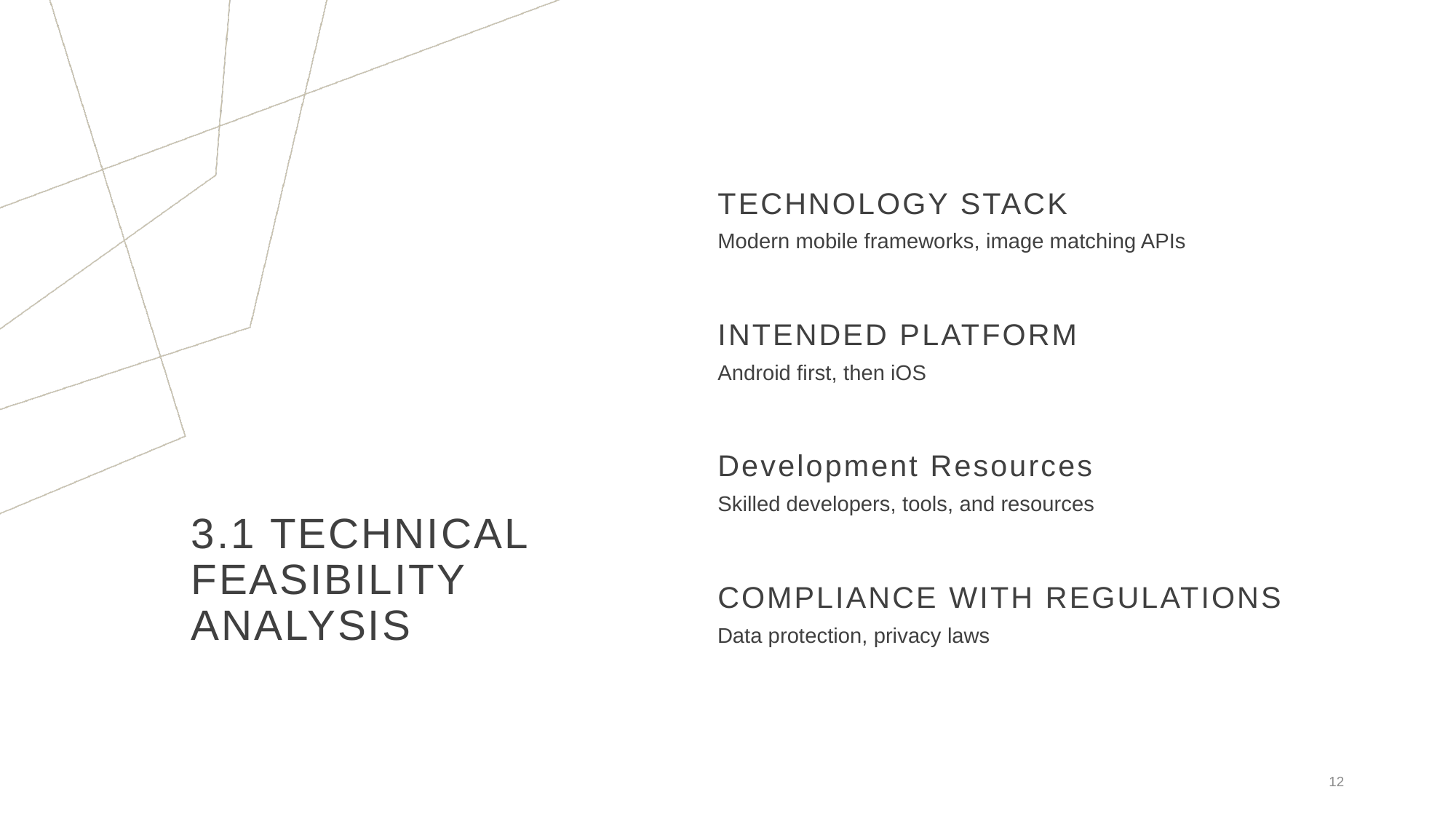

TECHNOLOGY STACK
Modern mobile frameworks, image matching APIs
INTENDED PLATFORM
Android first, then iOS
Development Resources
Skilled developers, tools, and resources
# 3.1 Technical feasibility analysis
COMPLIANCE WITH REGULATIONS
Data protection, privacy laws
12